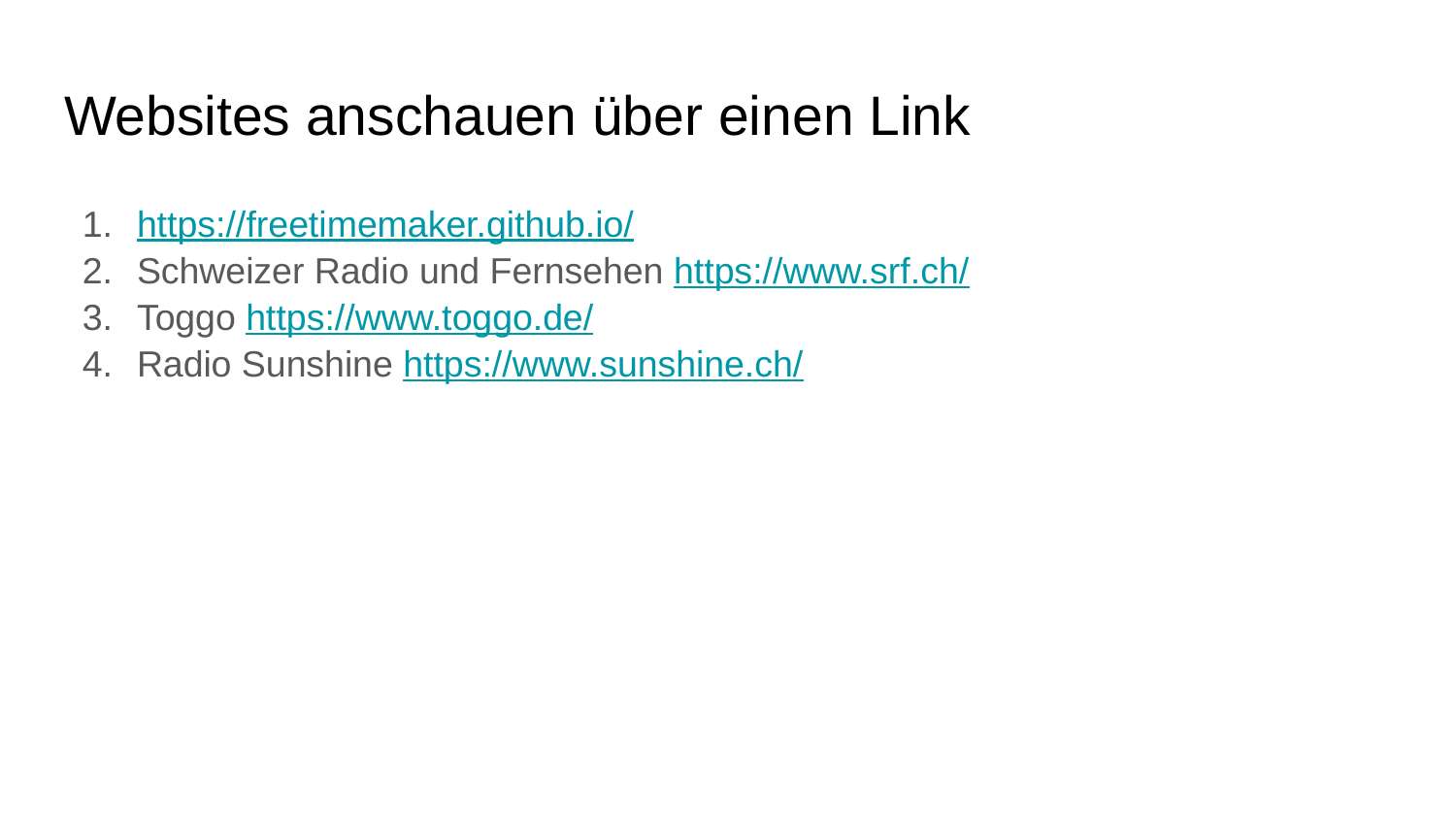

# Websites anschauen über einen Link
https://freetimemaker.github.io/
Schweizer Radio und Fernsehen https://www.srf.ch/
Toggo https://www.toggo.de/
Radio Sunshine https://www.sunshine.ch/